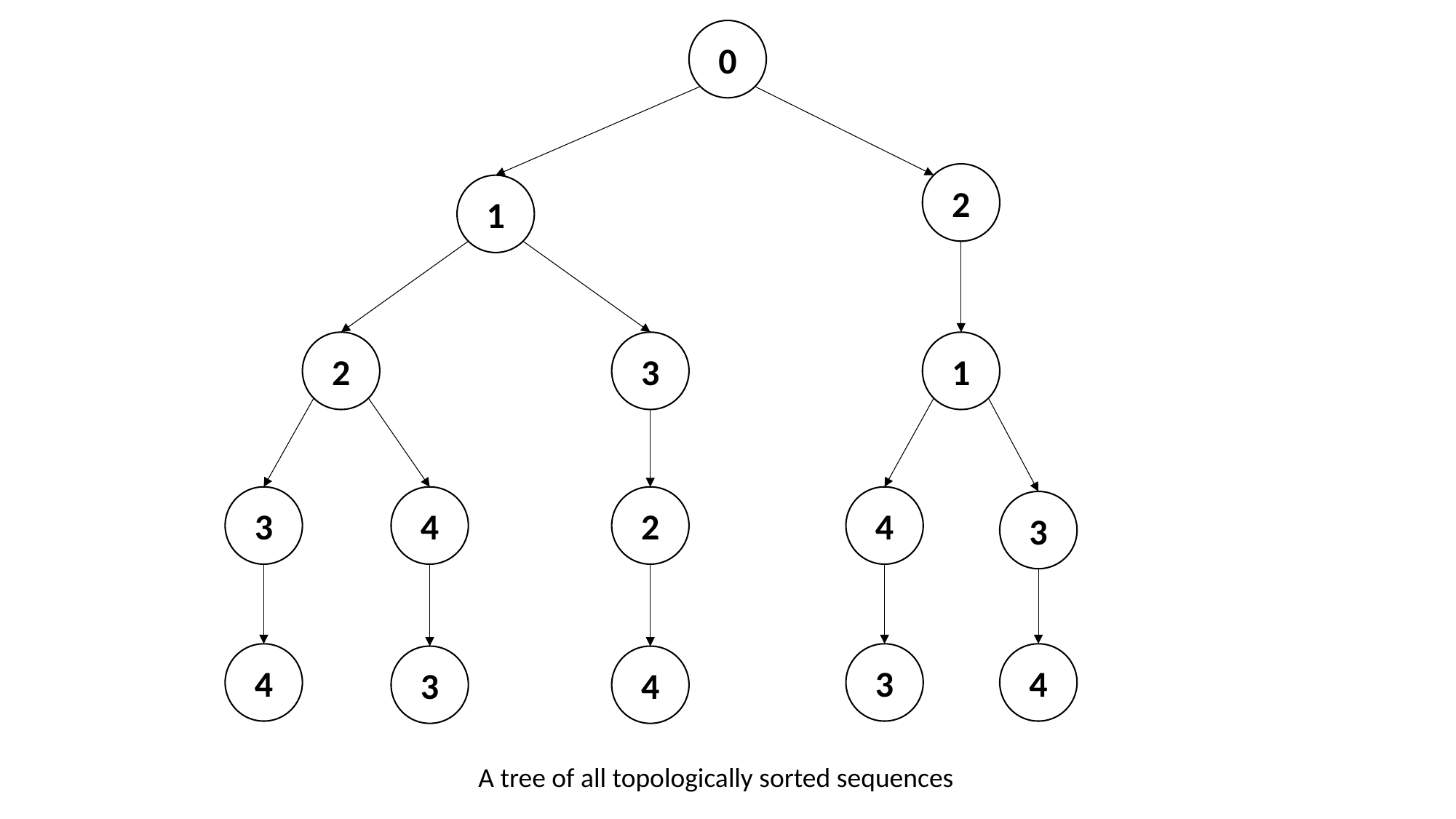

0
2
1
2
3
1
3
4
2
4
3
4
3
4
3
4
A tree of all topologically sorted sequences